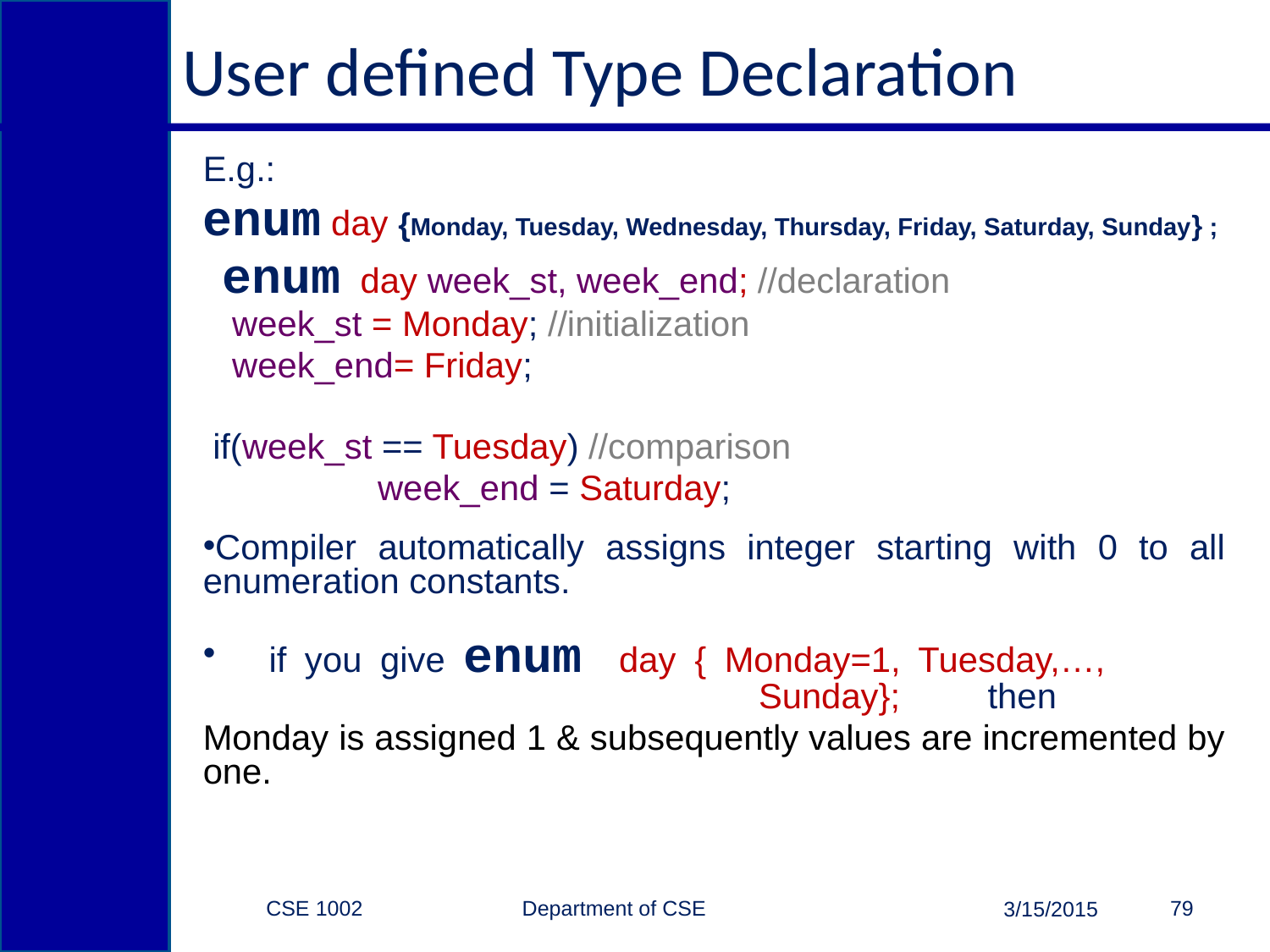

# User defined Type Declaration
E.g.:
enum day {Monday, Tuesday, Wednesday, Thursday, Friday, Saturday, Sunday} ;
  enum  day week_st, week_end; //declaration
   week_st = Monday; //initialization
   week_end= Friday;

 if(week_st == Tuesday) //comparison
		week_end = Saturday;

Compiler automatically assigns integer starting with 0 to all enumeration constants.

 if you give enum  day { Monday=1, Tuesday,…, 					Sunday};         then
Monday is assigned 1 & subsequently values are incremented by one.
CSE 1002                           Department of CSE
79
3/15/2015